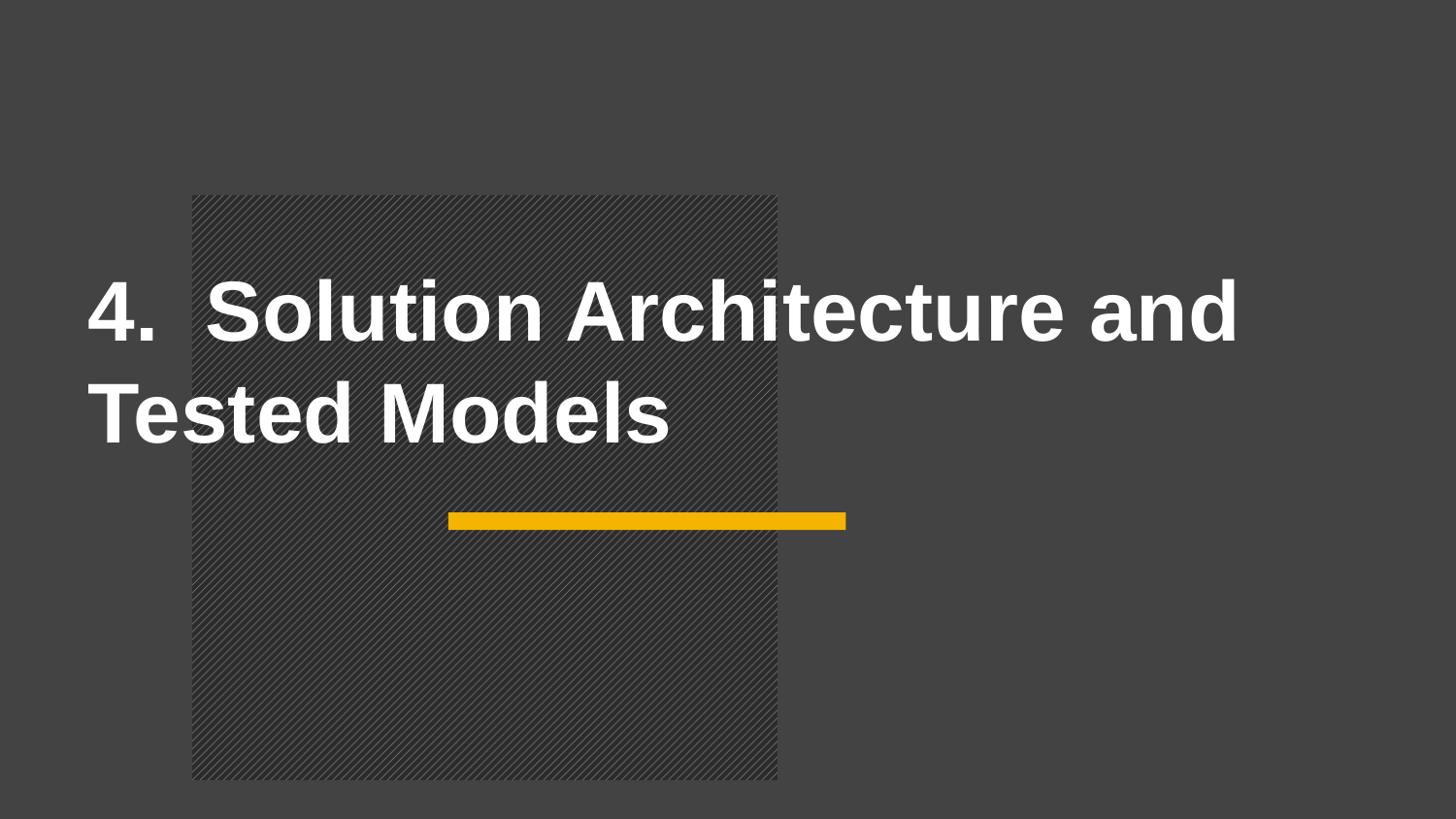

# 4.  Solution Architecture and Tested Models